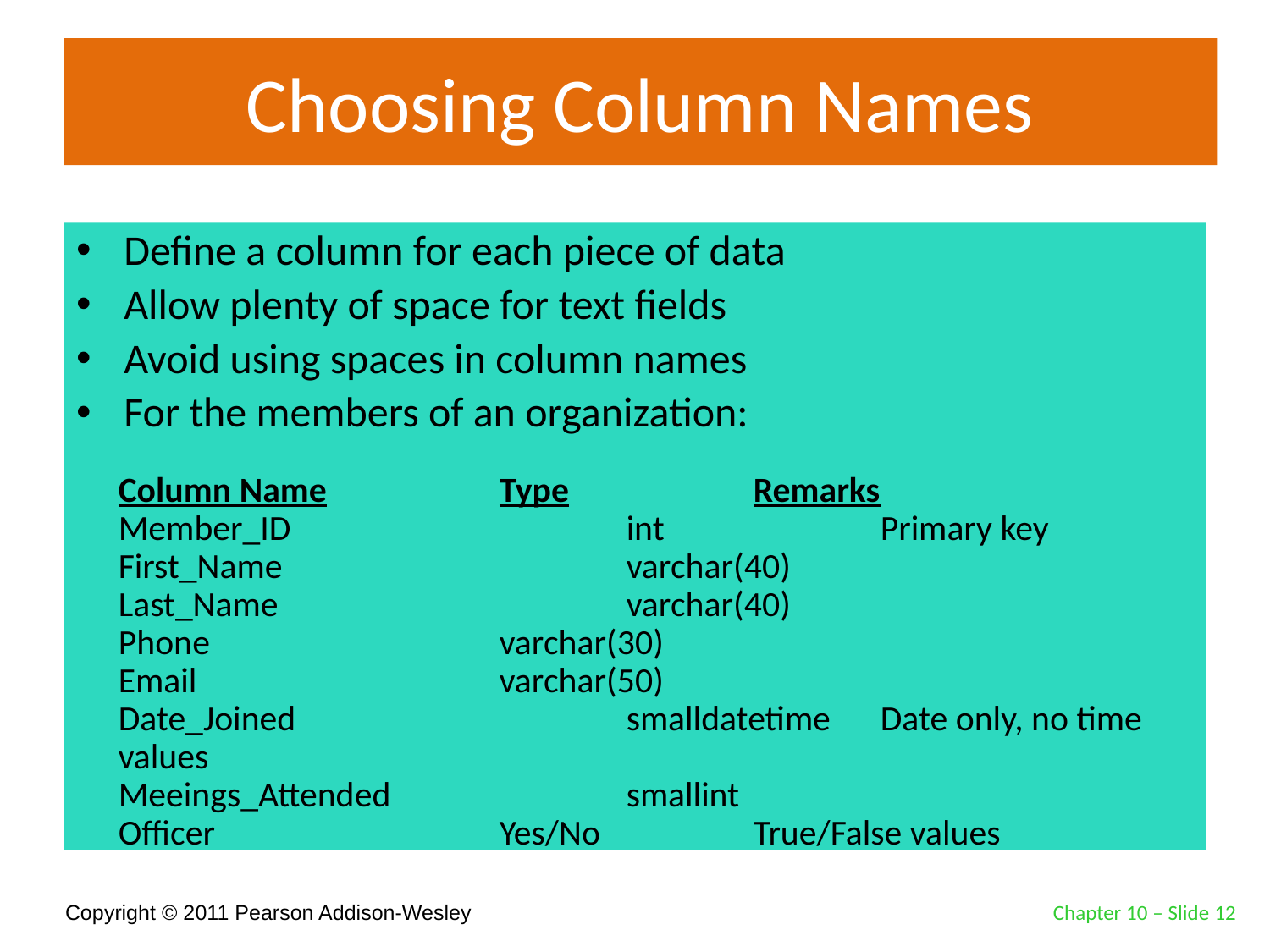

# Choosing Column Names
Define a column for each piece of data
Allow plenty of space for text fields
Avoid using spaces in column names
For the members of an organization:

Column Name		Type		Remarks
Member_ID			int		Primary key
First_Name			varchar(40)
Last_Name			varchar(40)
Phone			varchar(30)
Email			varchar(50)
Date_Joined			smalldatetime	Date only, no time values
Meeings_Attended		smallint
Officer			Yes/No		True/False values
Chapter 10 – Slide 12